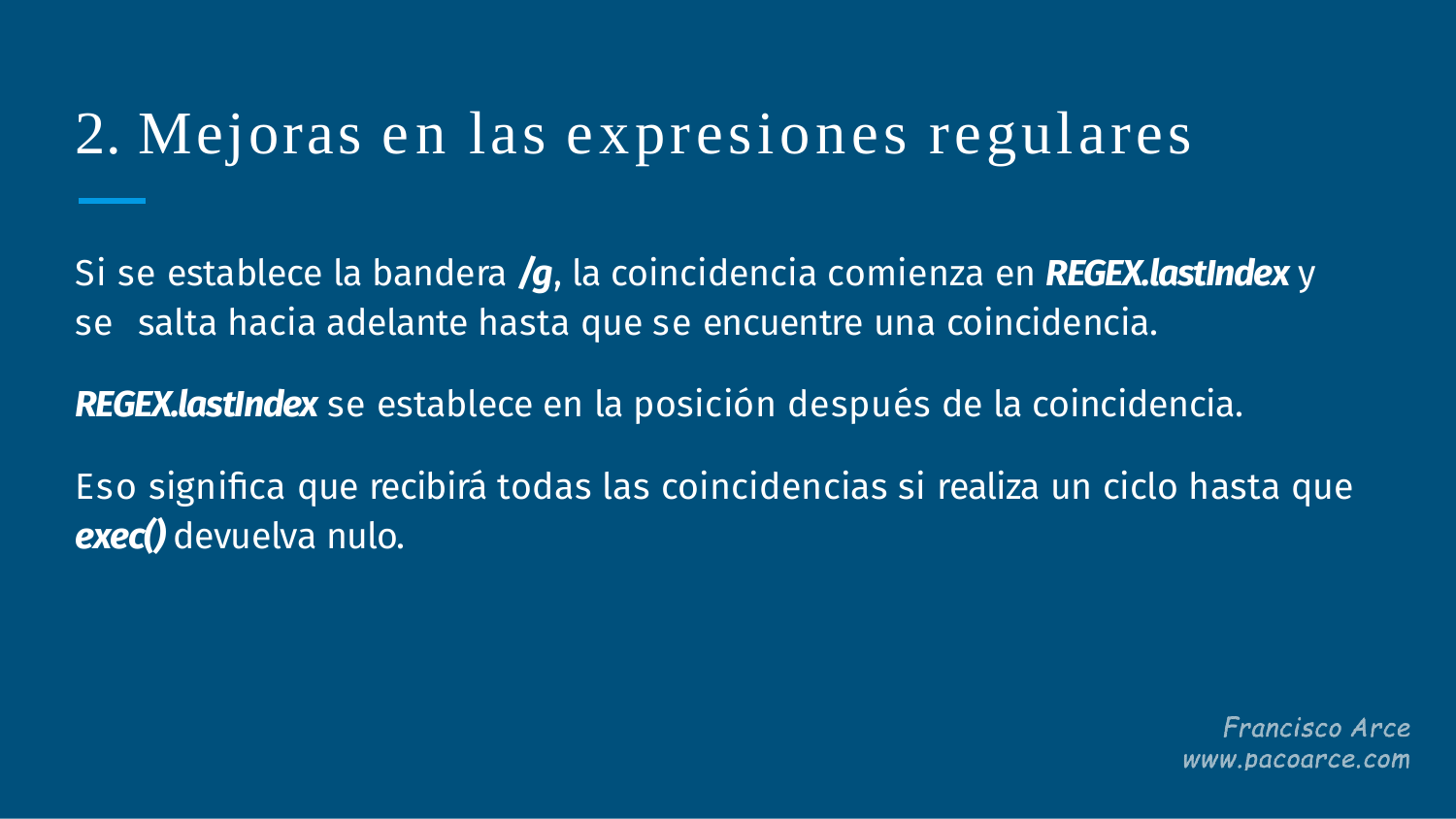

# 2. Mejoras en las expresiones regulares

Si se establece la bandera /g, la coincidencia comienza en REGEX.lastIndex y se  salta hacia adelante hasta que se encuentre una coincidencia.
REGEX.lastIndex se establece en la posición después de la coincidencia.
Eso signiﬁca que recibirá todas las coincidencias si realiza un ciclo hasta que
exec() devuelva nulo.